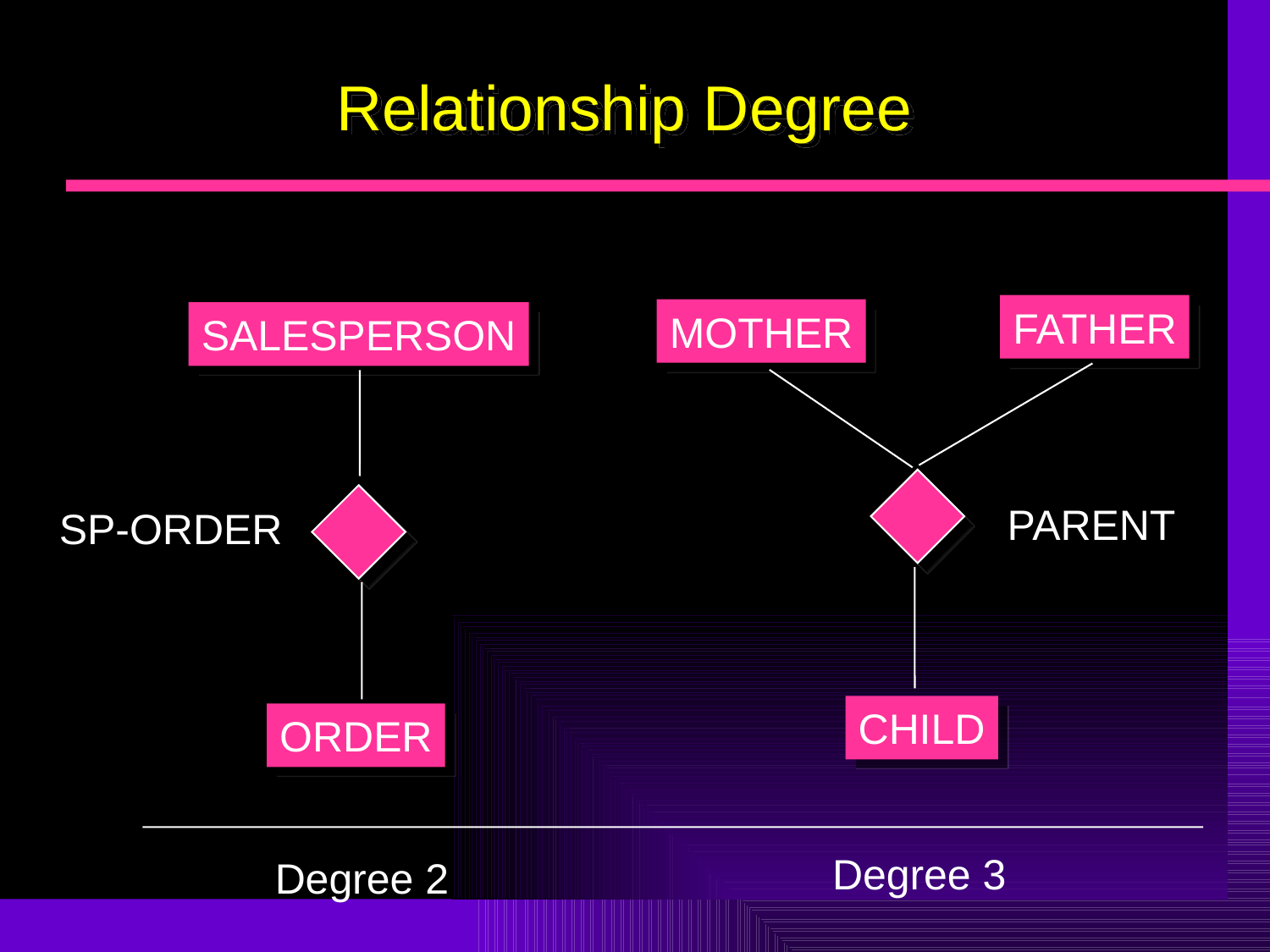

# Relationship Degree
FATHER
MOTHER

PARENT

CHILD
Degree 3
SALESPERSON

SP-ORDER

ORDER
Degree 2